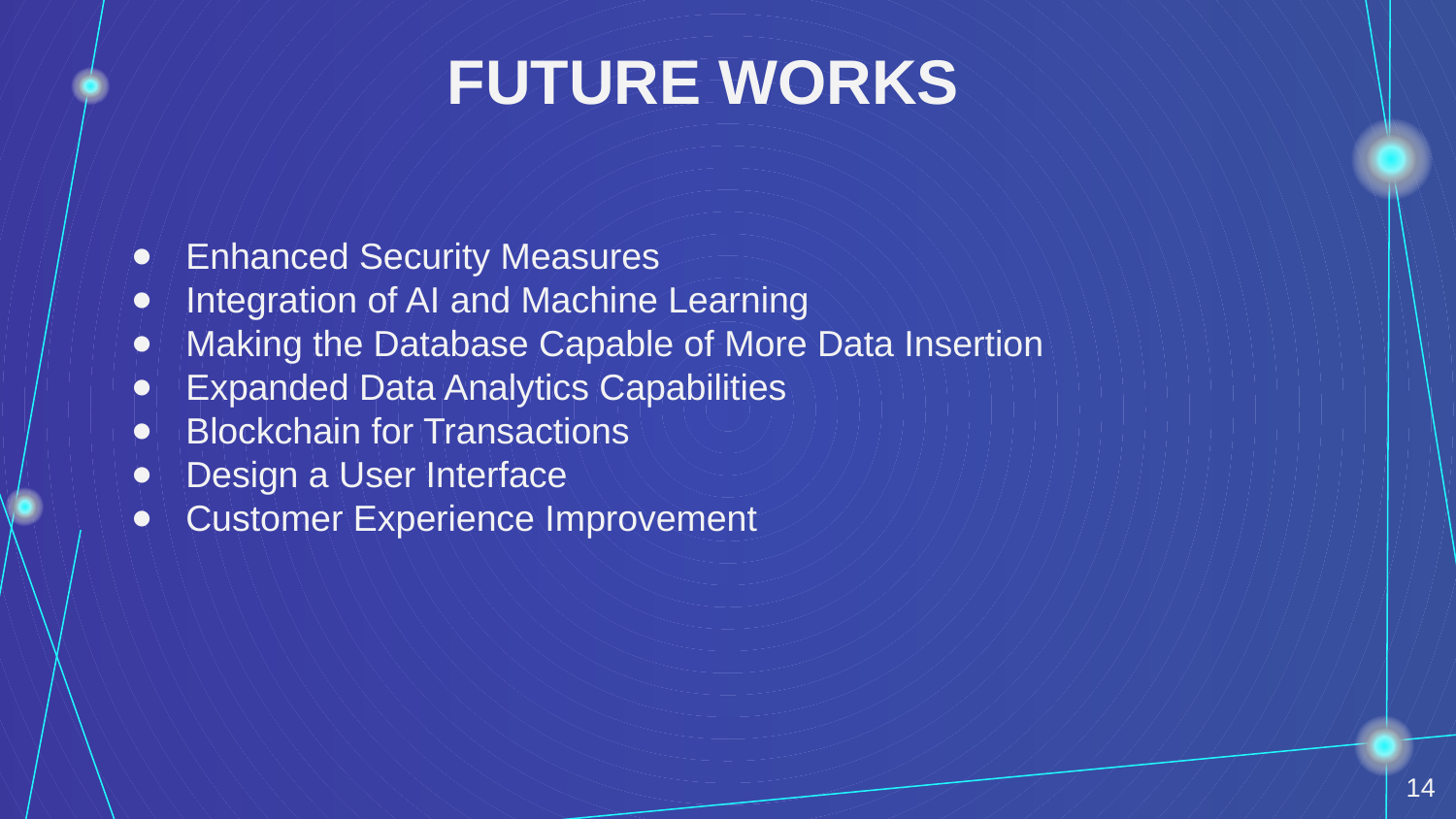

# FUTURE WORKS
Enhanced Security Measures
Integration of AI and Machine Learning
Making the Database Capable of More Data Insertion
Expanded Data Analytics Capabilities
Blockchain for Transactions
Design a User Interface
Customer Experience Improvement
14